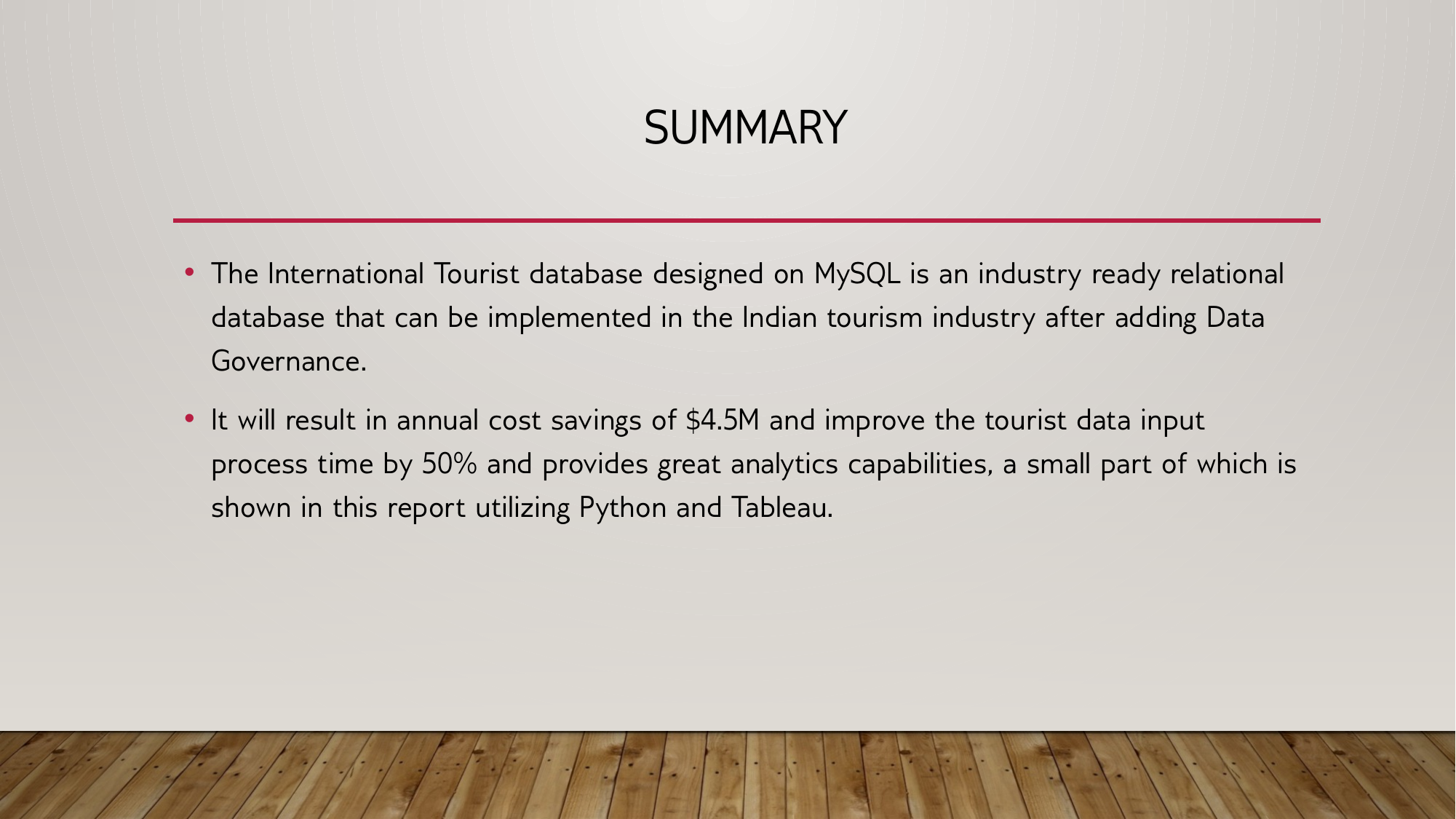

# Summary
The International Tourist database designed on MySQL is an industry ready relational database that can be implemented in the Indian tourism industry after adding Data Governance.
It will result in annual cost savings of $4.5M and improve the tourist data input process time by 50% and provides great analytics capabilities, a small part of which is shown in this report utilizing Python and Tableau.